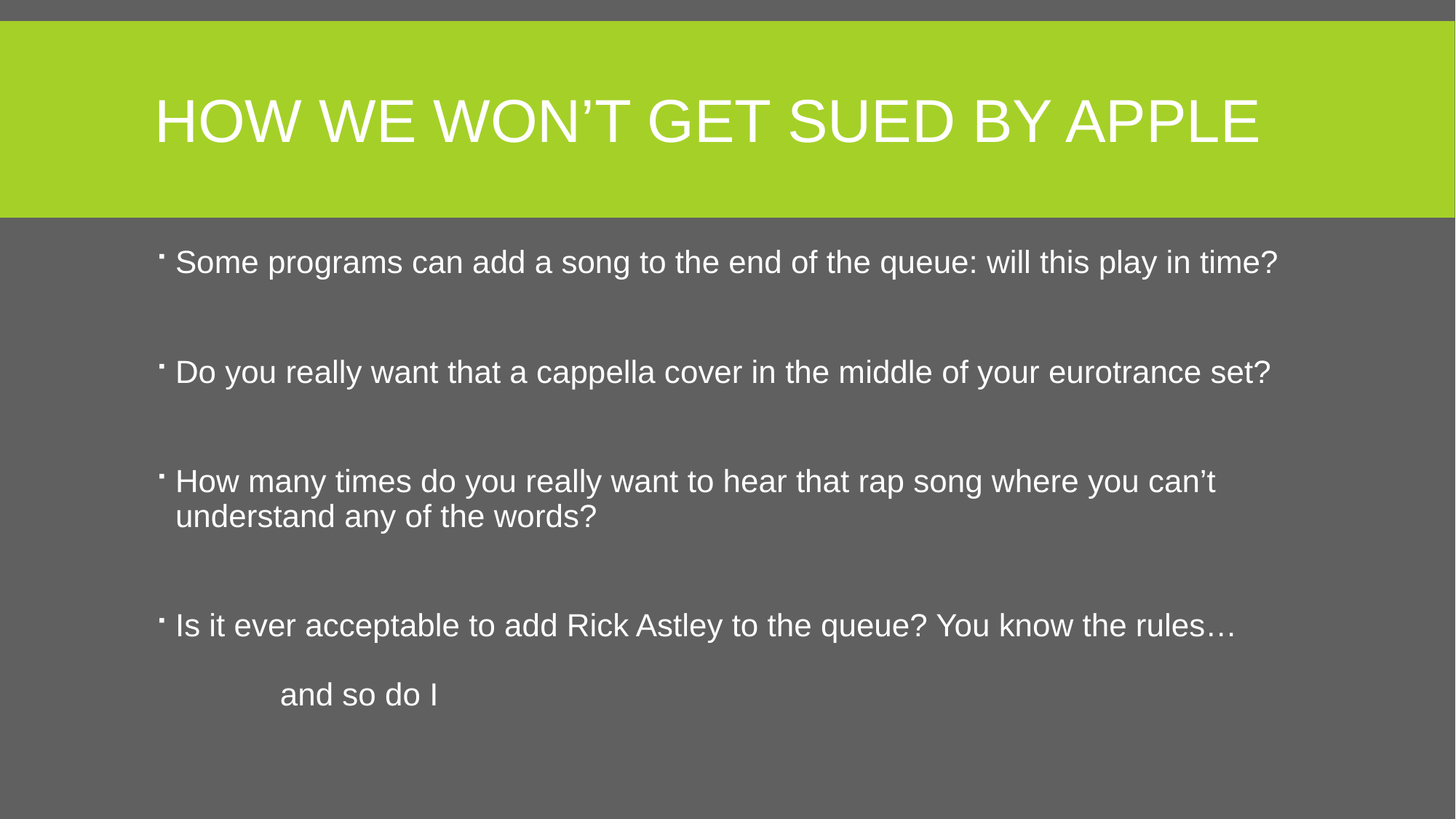

# How we won’t get sued by apple
Some programs can add a song to the end of the queue: will this play in time?

Do you really want that a cappella cover in the middle of your eurotrance set?

How many times do you really want to hear that rap song where you can’t understand any of the words?

Is it ever acceptable to add Rick Astley to the queue? You know the rules…
			and so do I